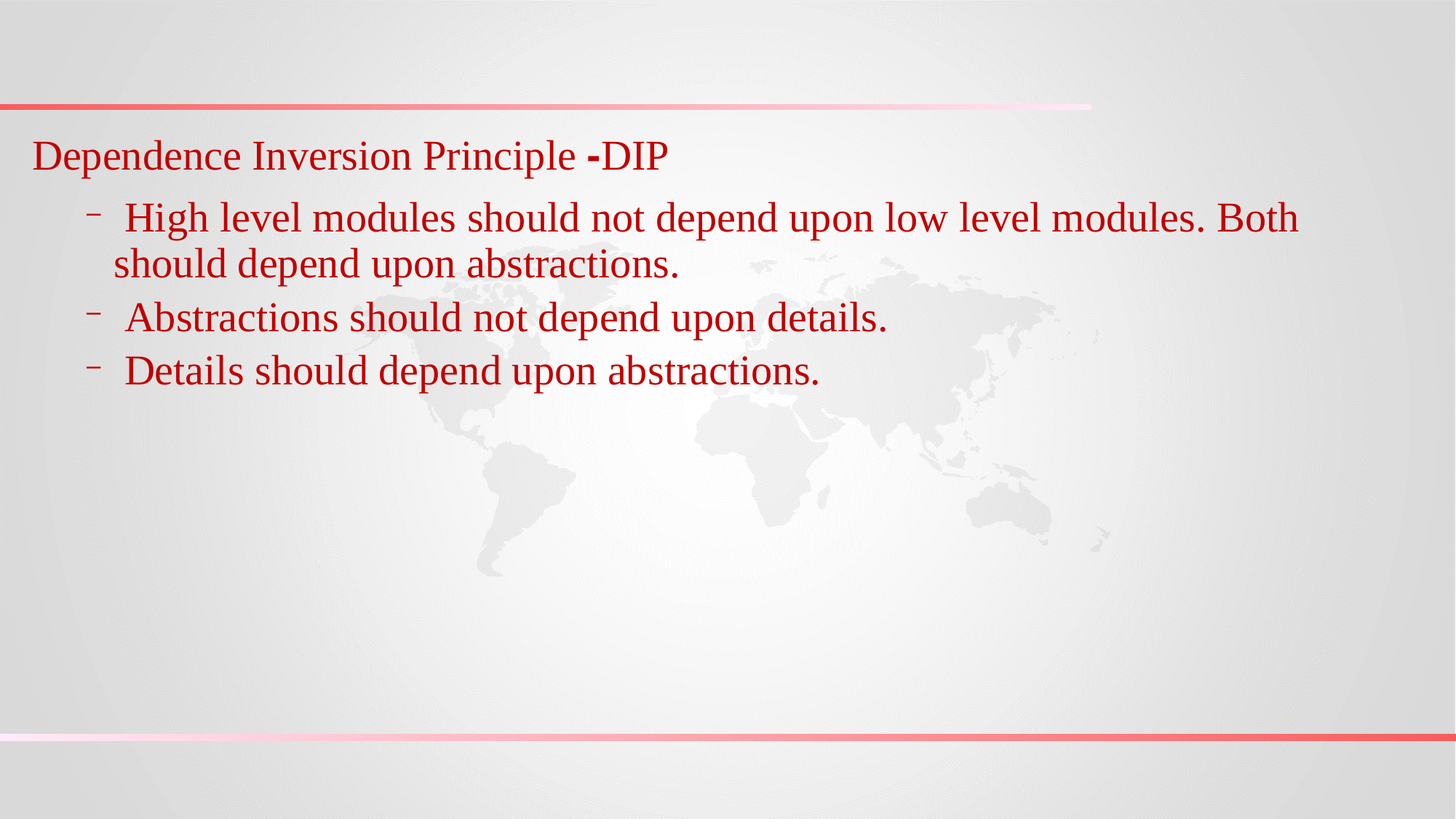

Dependence Inversion Principle -DIP
 High level modules should not depend upon low level modules. Both should depend upon abstractions.
 Abstractions should not depend upon details.
 Details should depend upon abstractions.